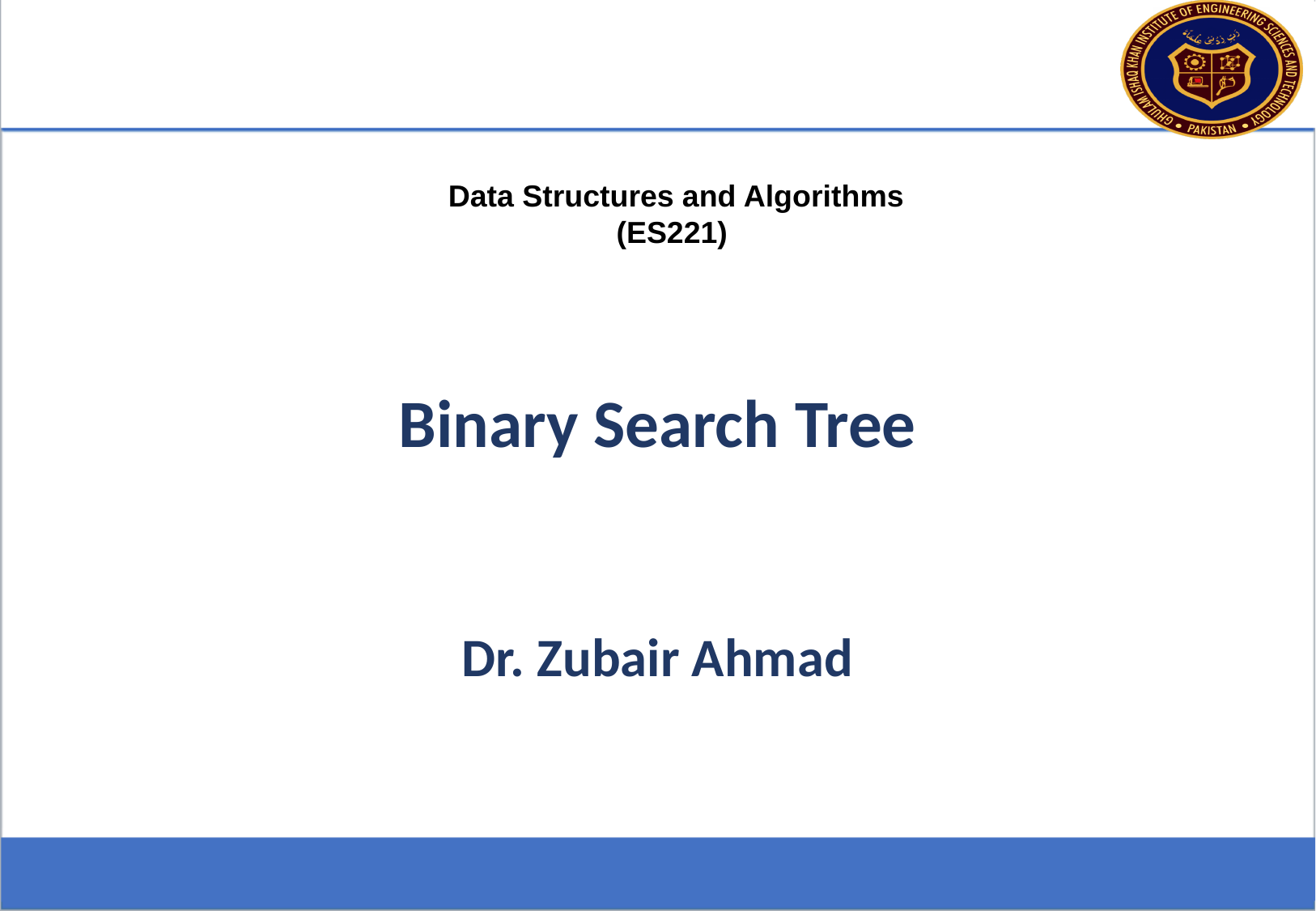

Data Structures and Algorithms
(ES221)

Binary Search Tree

Dr. Zubair Ahmad